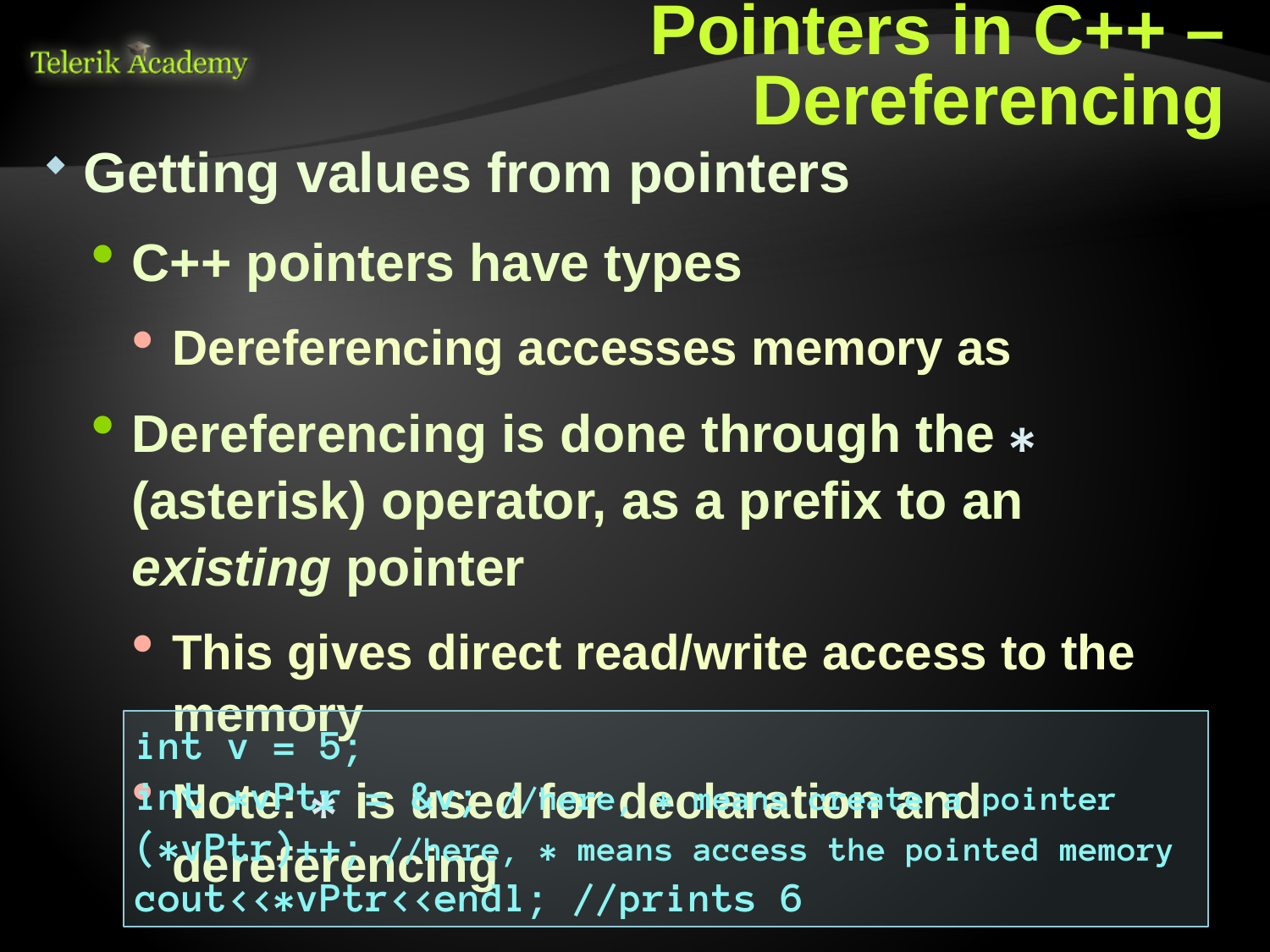

# Pointers in C++ – Dereferencing
Getting values from pointers
C++ pointers have types
Dereferencing accesses memory as
Dereferencing is done through the * (asterisk) operator, as a prefix to an existing pointer
This gives direct read/write access to the memory
Note: * is used for declaration and dereferencing

int v = 5;
int *vPtr = &v; //here, * means create a pointer
(*vPtr)++; //here, * means access the pointed memory
cout<<*vPtr<<endl; //prints 6